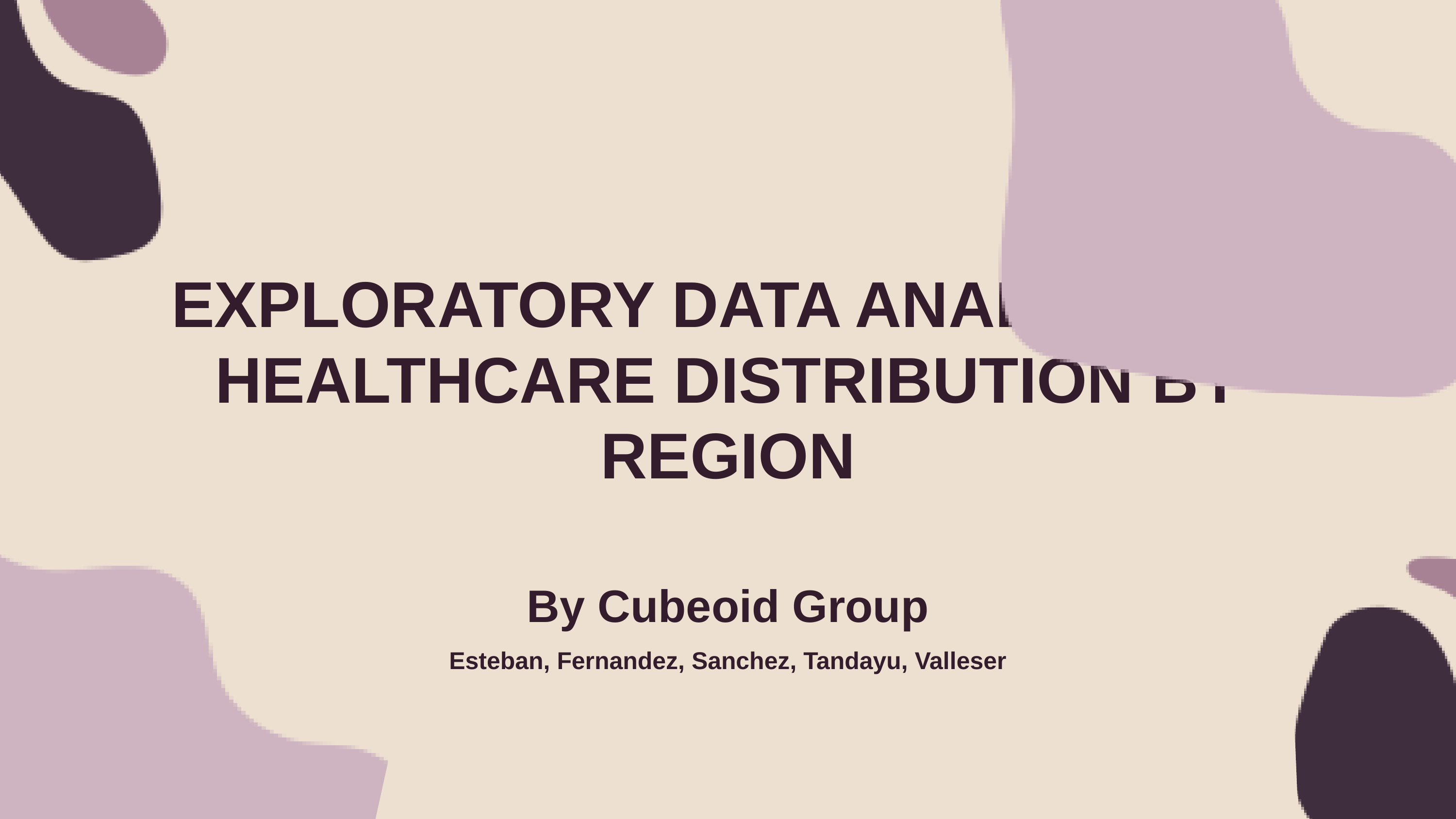

EXPLORATORY DATA ANALYSIS OF HEALTHCARE DISTRIBUTION BY REGION

By Cubeoid Group
Esteban, Fernandez, Sanchez, Tandayu, Valleser